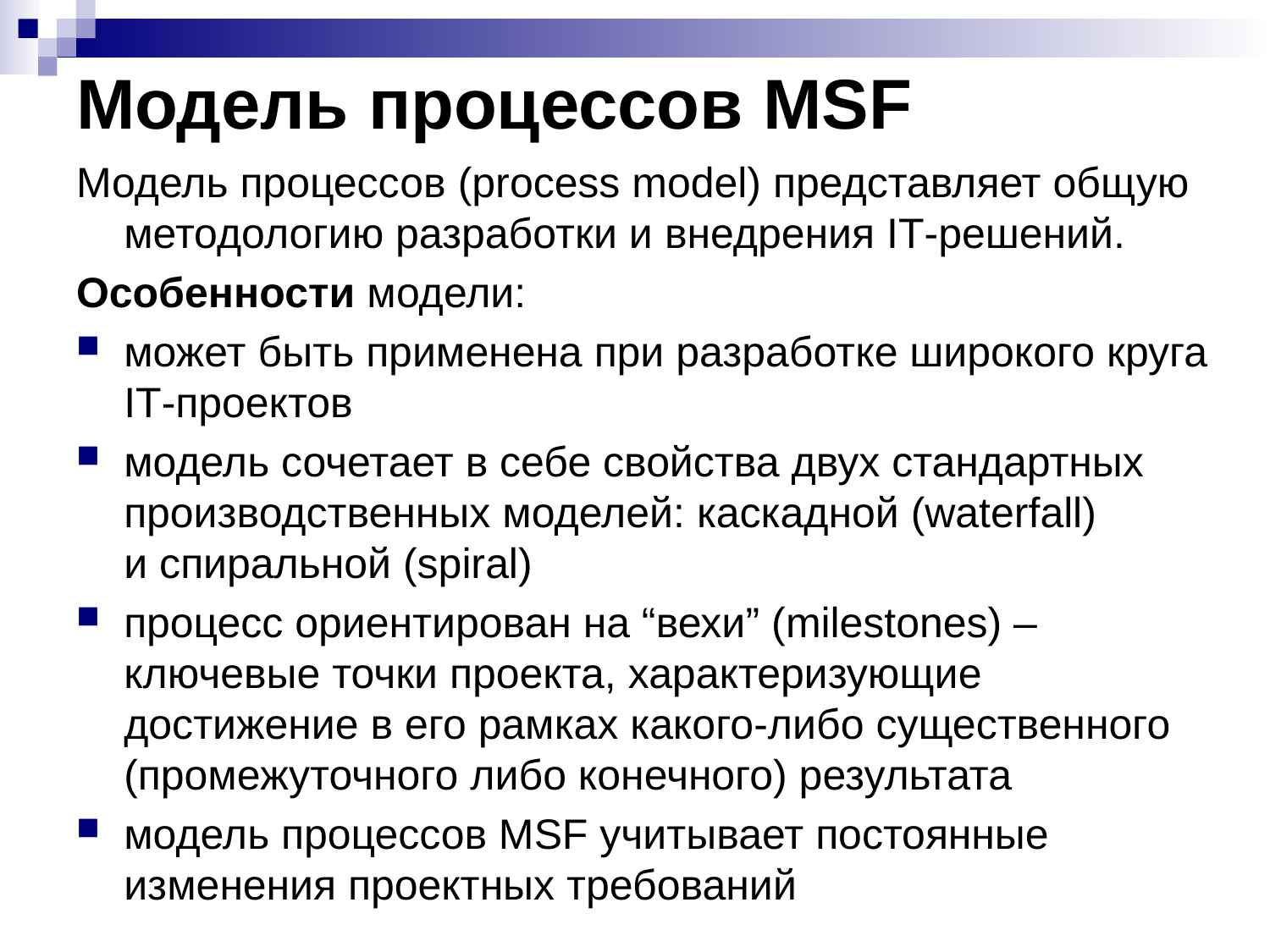

# Модель процессов MSF
Модель процессов (process model) представляет общую методологию разработки и внедрения IT‑решений.
Особенности модели:
может быть применена при разработке широкого круга IT‑проектов
модель сочетает в себе свойства двух стандартных производственных моделей: каскадной (waterfall) и спиральной (spiral)
процесс ориентирован на “вехи” (milestones) – ключевые точки проекта, характеризующие достижение в его рамках какого-либо существенного (промежуточного либо конечного) результата
модель процессов MSF учитывает постоянные изменения проектных требований